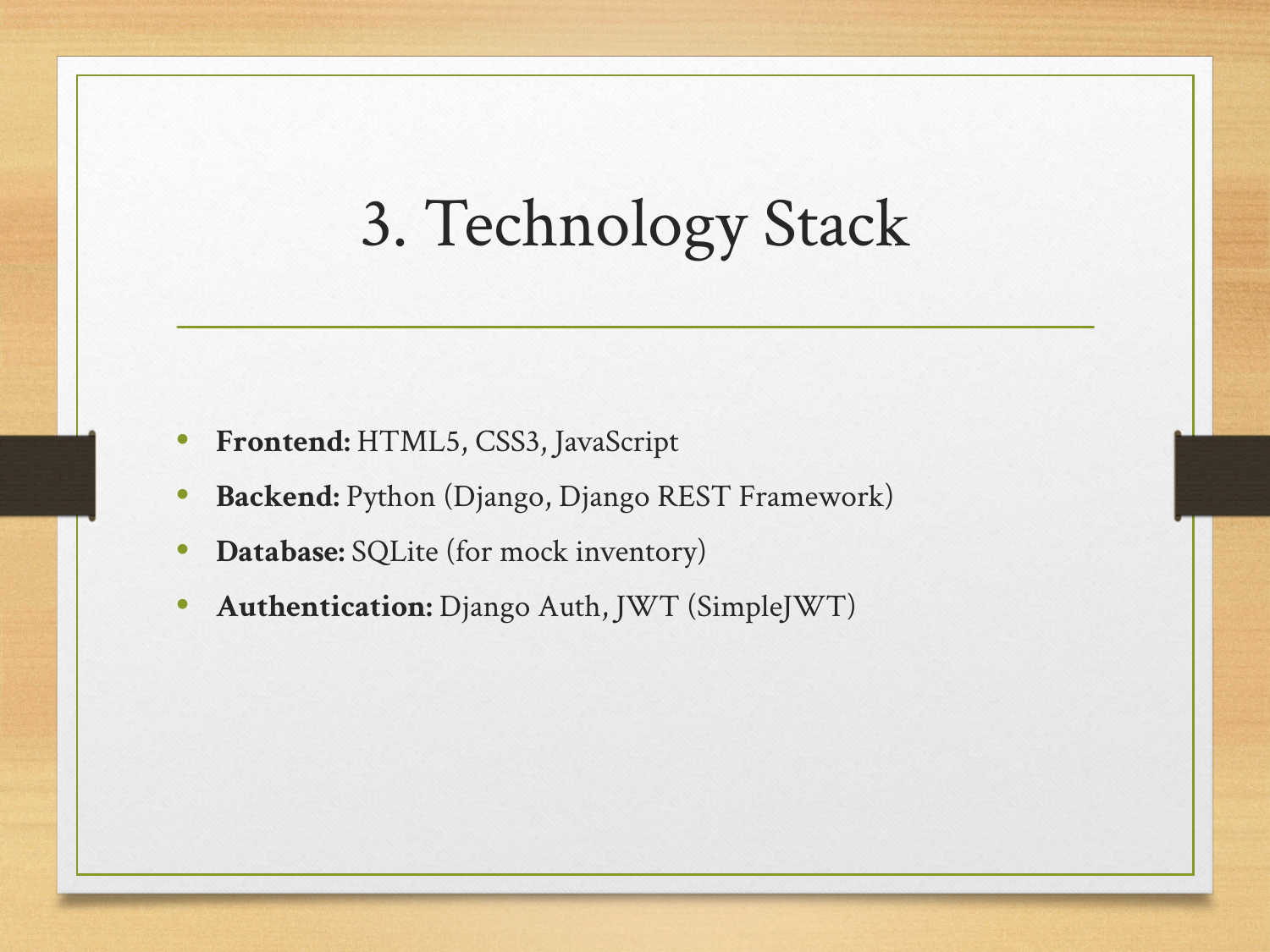

# 3. Technology Stack

Frontend: HTML5, CSS3, JavaScript
Backend: Python (Django, Django REST Framework)
Database: SQLite (for mock inventory)
Authentication: Django Auth, JWT (SimpleJWT)